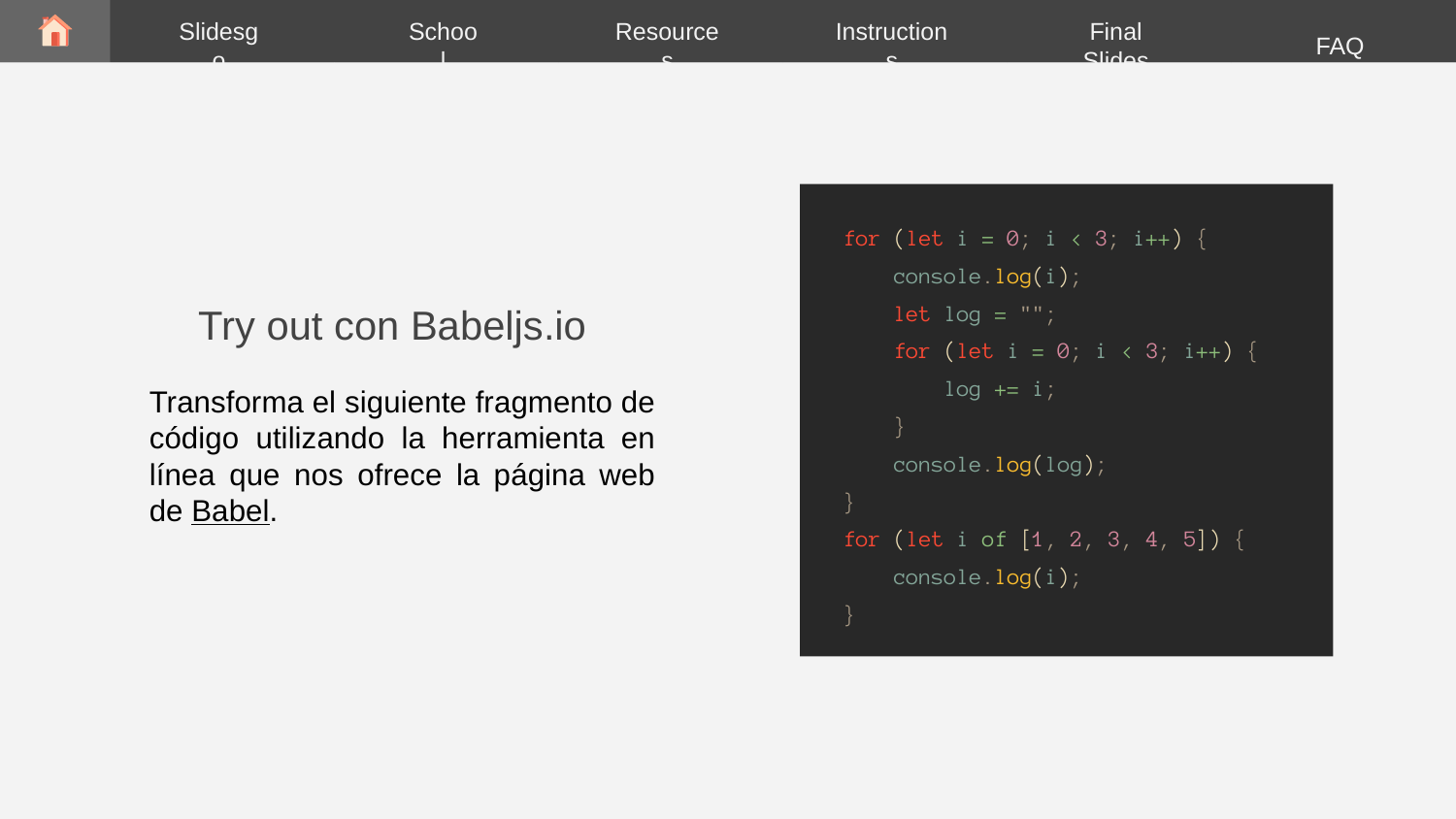

Slidesgo
School
Resources
Final Slides
FAQ
Instructions
for (let i = 0; i < 3; i++) {
    console.log(i);
    let log = "";
    for (let i = 0; i < 3; i++) {
        log += i;
    }
    console.log(log);
}
for (let i of [1, 2, 3, 4, 5]) {
    console.log(i);
}
# Try out con Babeljs.io
Transforma el siguiente fragmento de código utilizando la herramienta en línea que nos ofrece la página web de Babel.